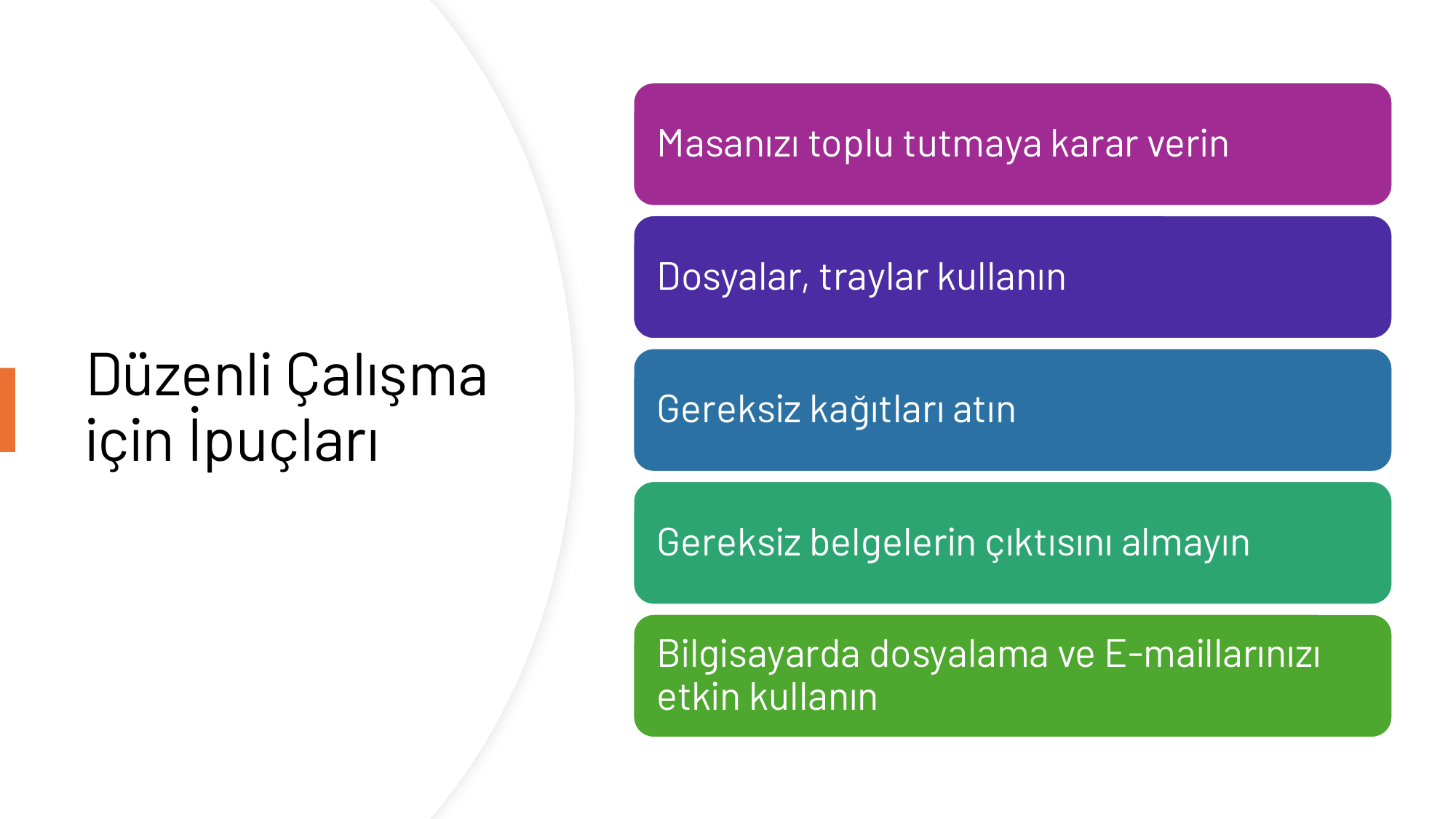

Masanızı toplu tutmaya karar verin
Dosyalar, traylar kullanın
Gereksiz kağıtları atın
Gereksiz belgelerin çıktısını almayın
Bilgisayarda dosyalama ve E-maillarınızı etkin kullanın
# Düzenli Çalışma için İpuçları